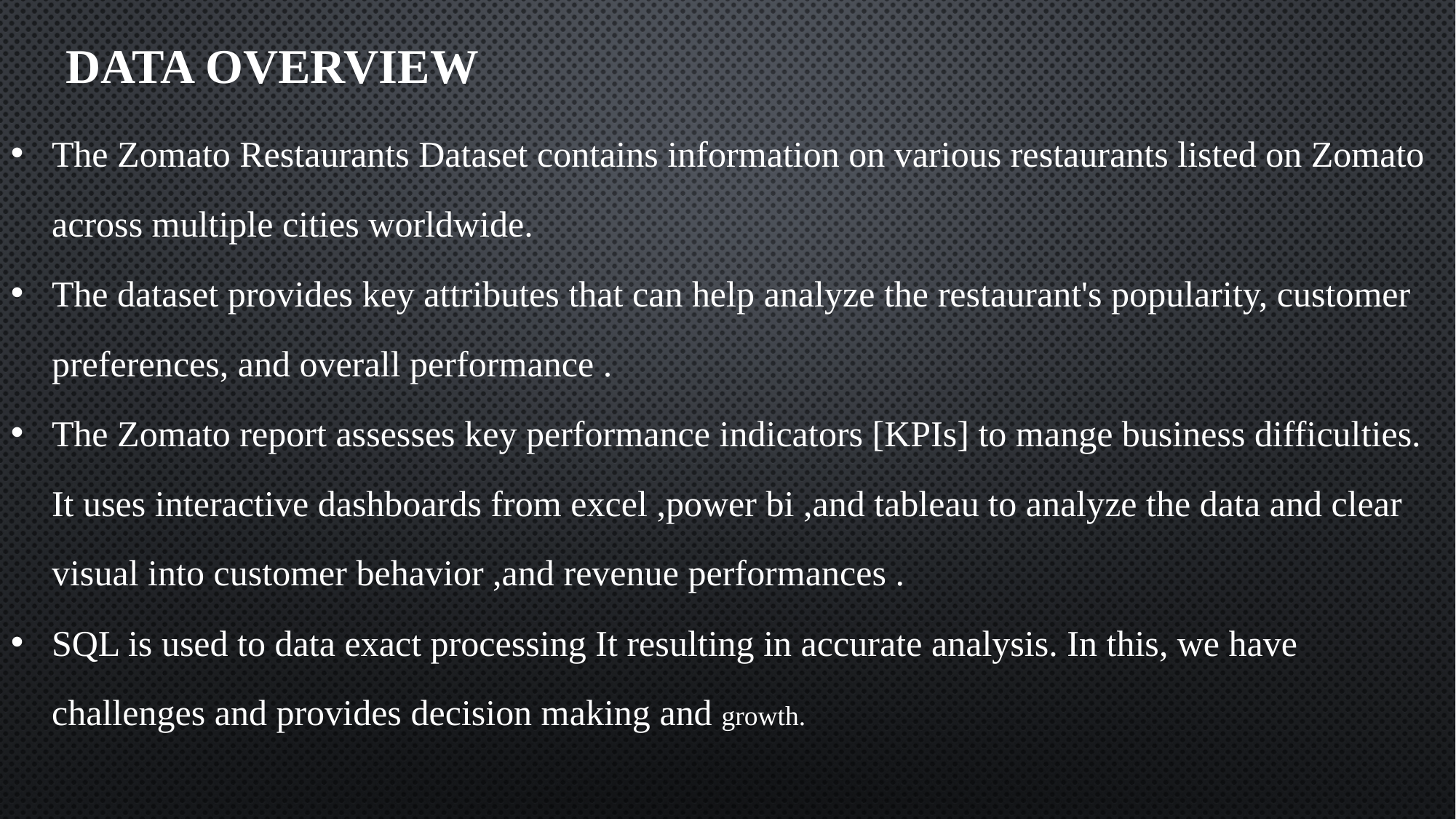

# DATA OVERVIEW

The Zomato Restaurants Dataset contains information on various restaurants listed on Zomato across multiple cities worldwide.
The dataset provides key attributes that can help analyze the restaurant's popularity, customer preferences, and overall performance .
The Zomato report assesses key performance indicators [KPIs] to mange business difficulties. It uses interactive dashboards from excel ,power bi ,and tableau to analyze the data and clear visual into customer behavior ,and revenue performances .
SQL is used to data exact processing It resulting in accurate analysis. In this, we have challenges and provides decision making and growth.